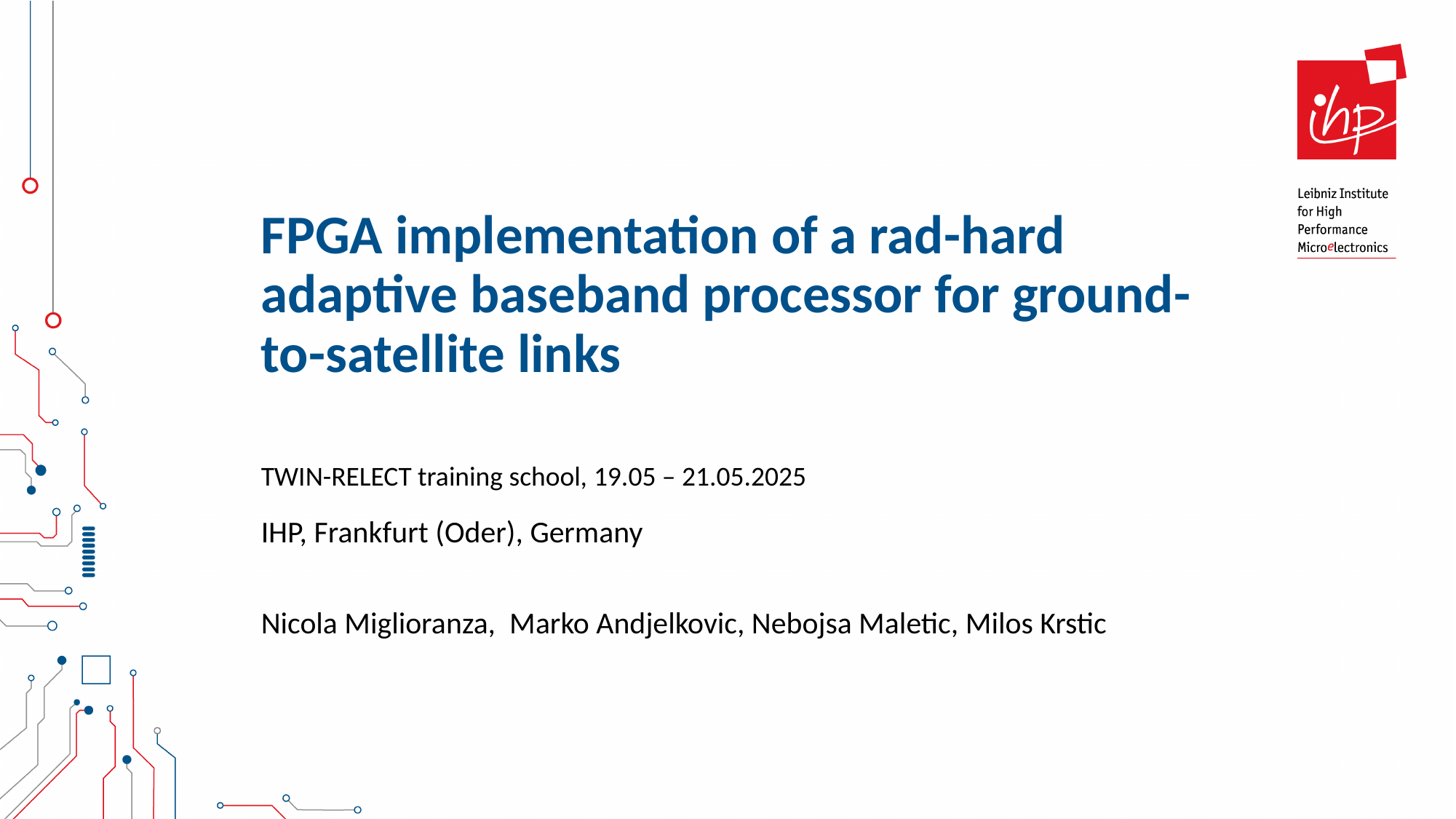

# FPGA implementation of a rad-hard adaptive baseband processor for ground-to-satellite links
TWIN-RELECT training school, 19.05 – 21.05.2025
IHP, Frankfurt (Oder), Germany
Nicola Miglioranza,  Marko Andjelkovic, Nebojsa Maletic, Milos Krstic